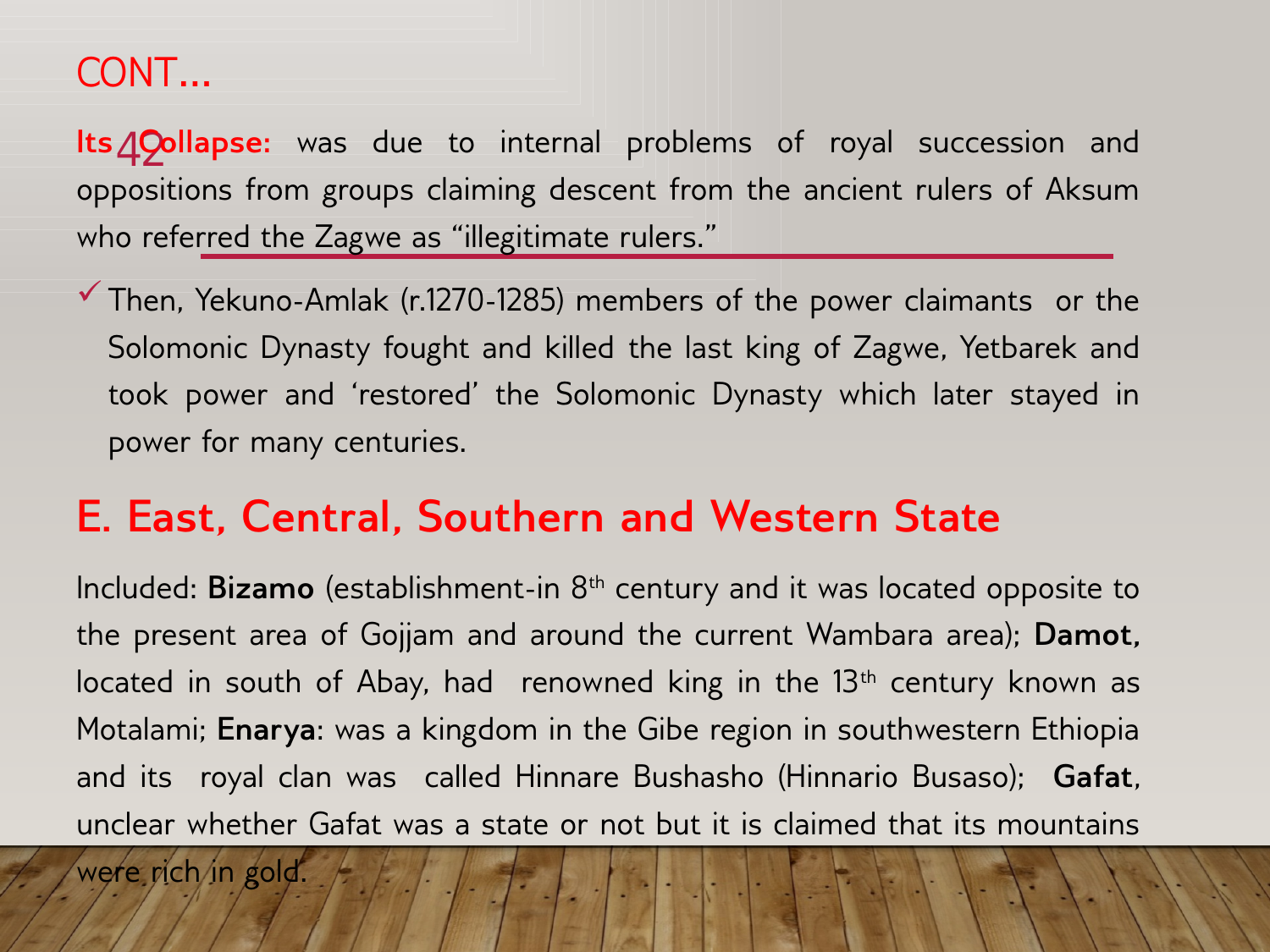

# Cont…
Its Collapse: was due to internal problems of royal succession and oppositions from groups claiming descent from the ancient rulers of Aksum who referred the Zagwe as “illegitimate rulers.”
Then, Yekuno-Amlak (r.1270-1285) members of the power claimants  or the Solomonic Dynasty fought and killed the last king of Zagwe, Yetbarek and took power and ‘restored’ the Solomonic Dynasty which later stayed in power for many centuries.
E. East, Central, Southern and Western State
Included: Bizamo (establishment-in 8th century and it was located opposite to the present area of Gojjam and around the current Wambara area); Damot, located in south of Abay, had  renowned king in the 13th century known as Motalami; Enarya: was a kingdom in the Gibe region in southwestern Ethiopia and its  royal clan was  called Hinnare Bushasho (Hinnario Busaso);  Gafat, unclear whether Gafat was a state or not but it is claimed that its mountains were rich in gold.
42